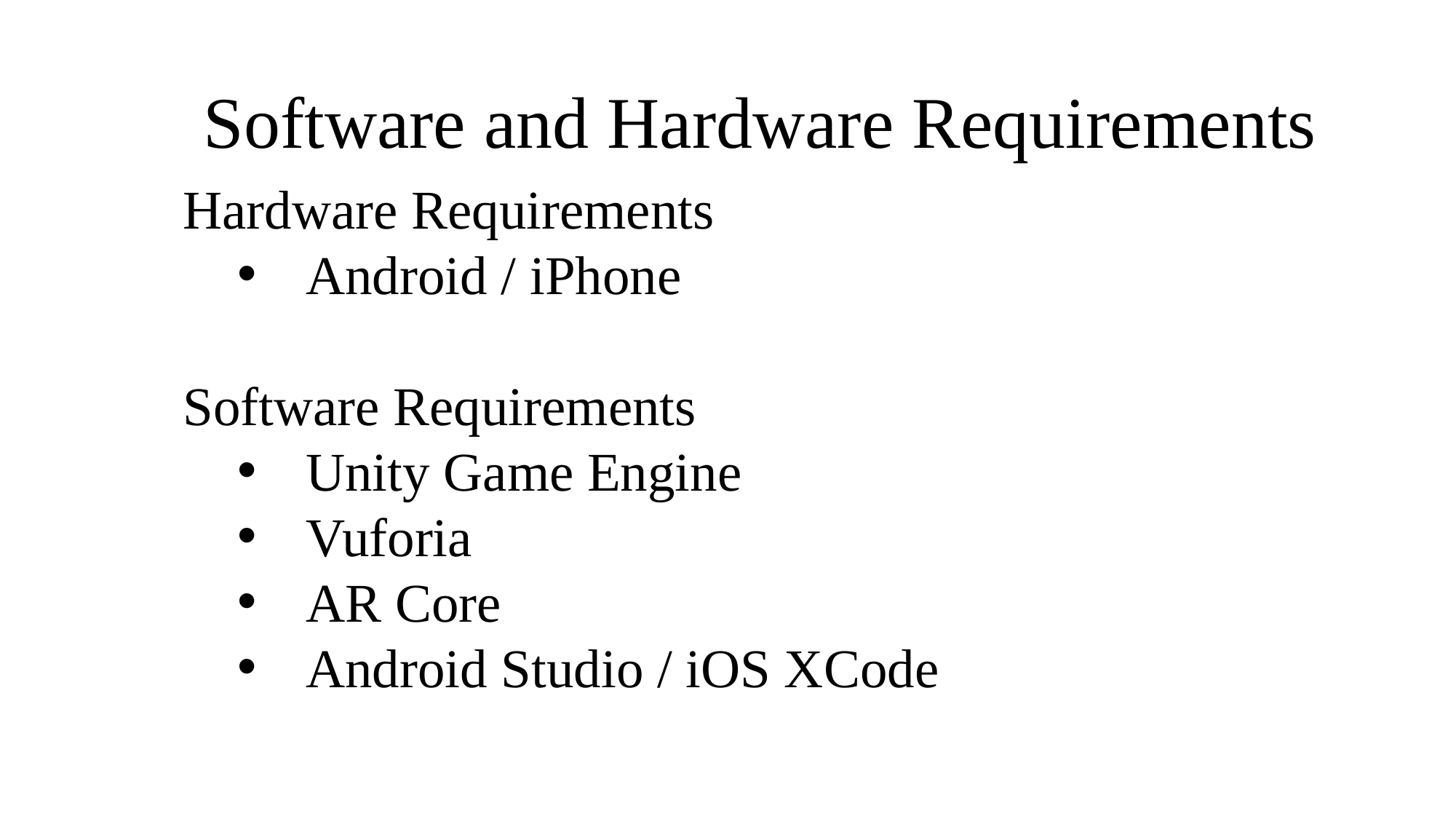

Software and Hardware Requirements
Hardware Requirements
Android / iPhone

Software Requirements
Unity Game Engine
Vuforia
AR Core
Android Studio / iOS XCode